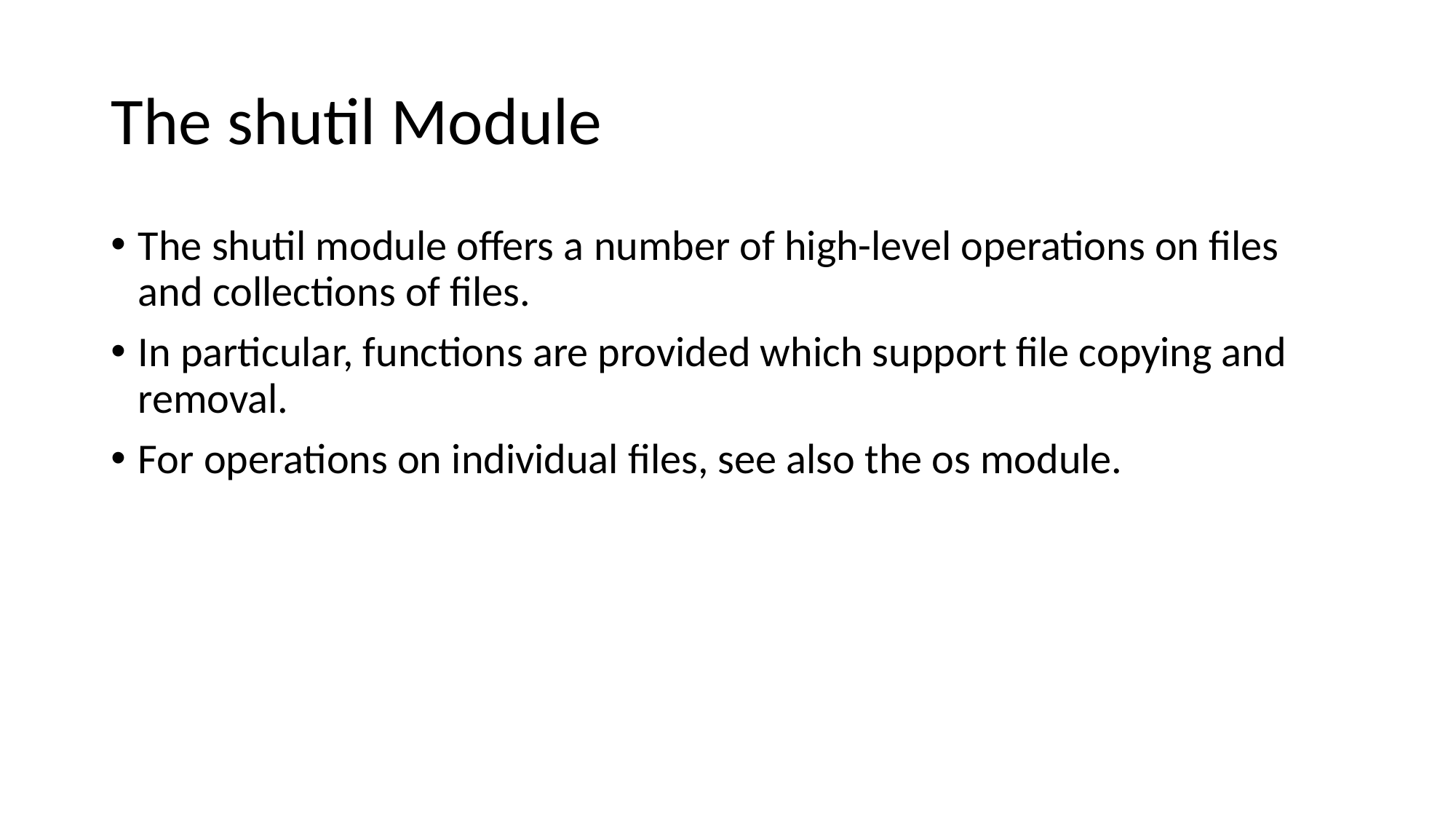

# The shutil Module
The shutil module offers a number of high-level operations on files and collections of files.
In particular, functions are provided which support file copying and removal.
For operations on individual files, see also the os module.